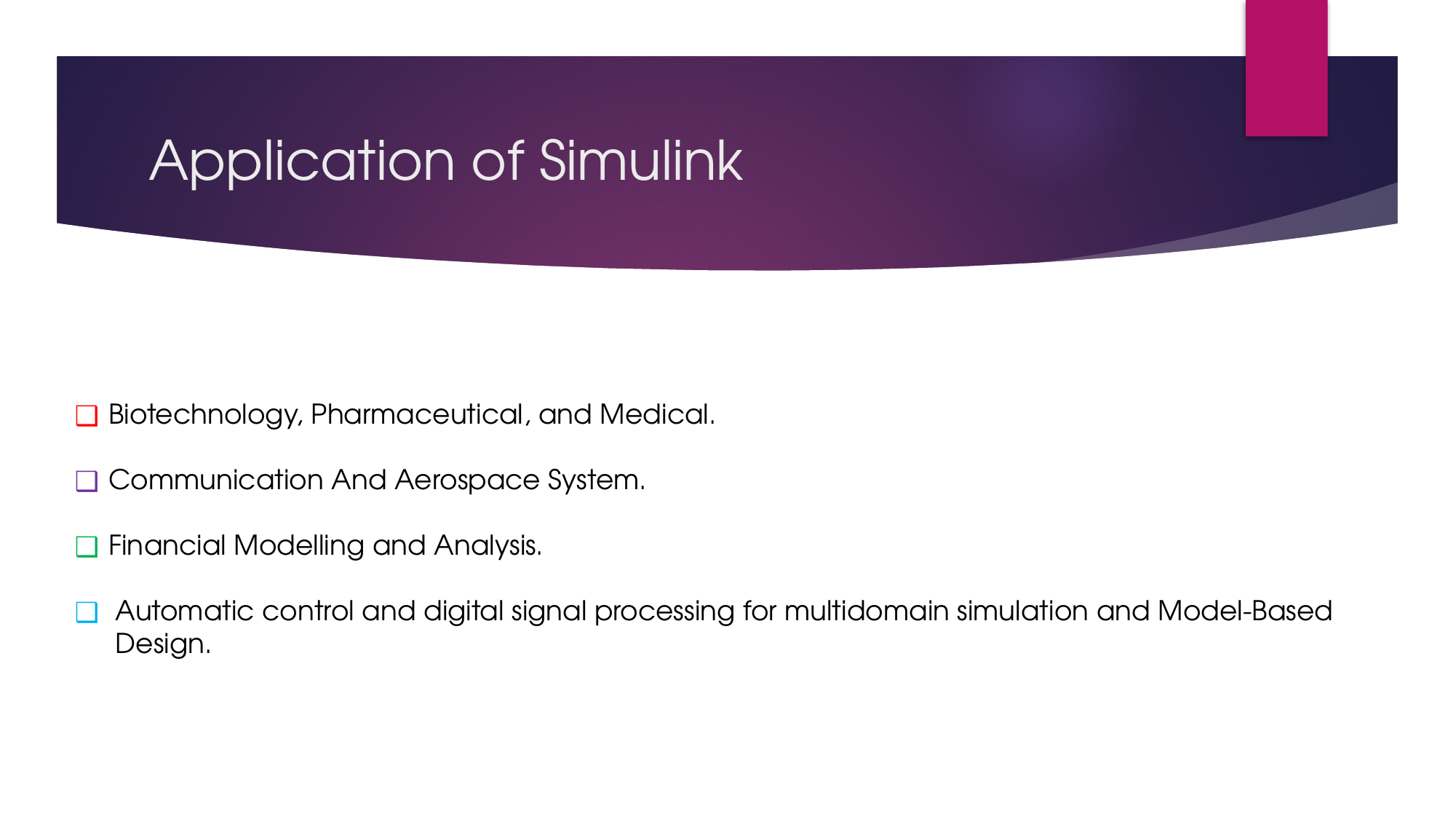

# Application of Simulink

Biotechnology, Pharmaceutical, and Medical.

Communication And Aerospace System.

Financial Modelling and Analysis.

Automatic control and digital signal processing for multidomain simulation and Model-Based Design.